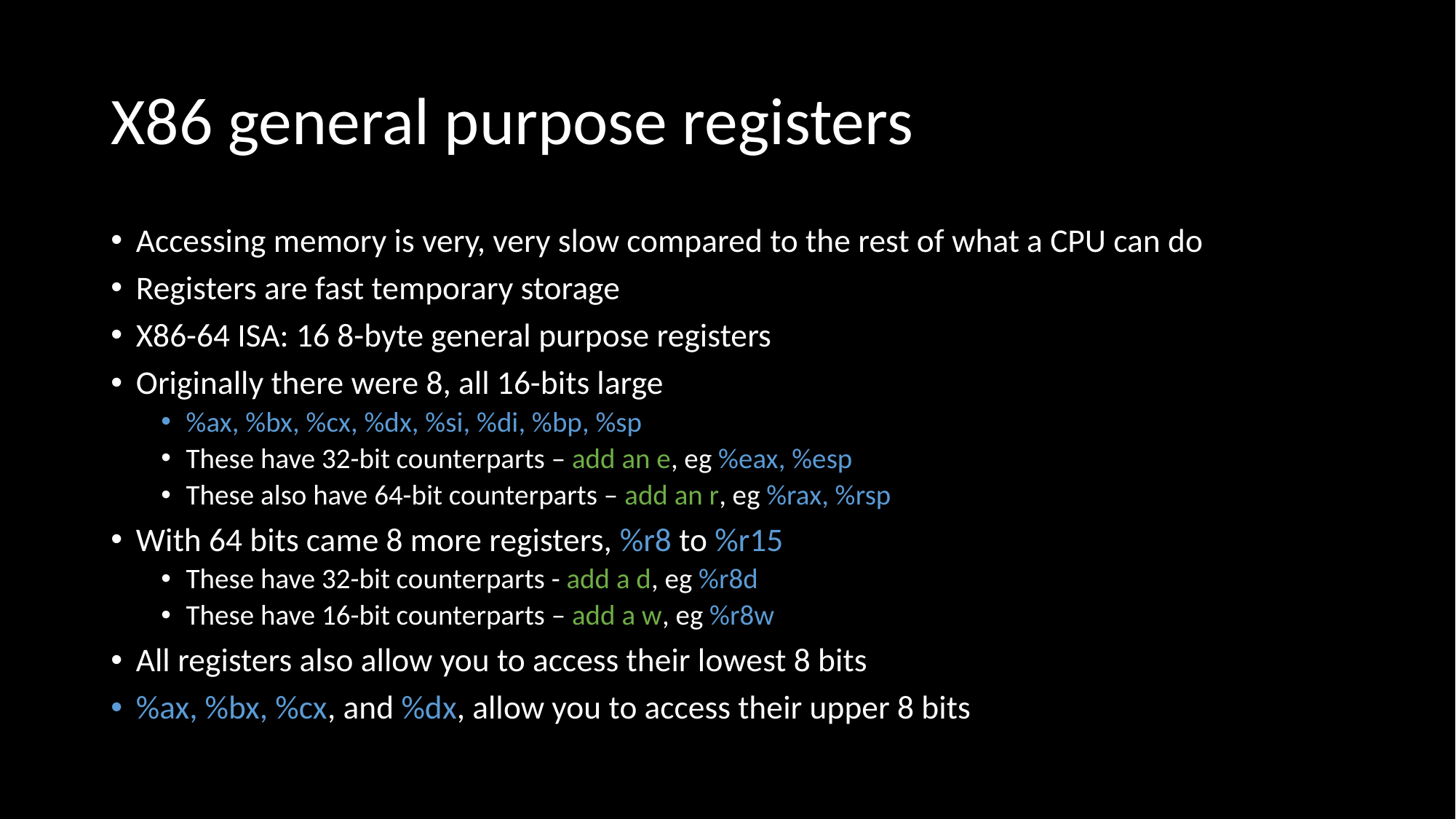

# X86 general purpose registers
Accessing memory is very, very slow compared to the rest of what a CPU can do
Registers are fast temporary storage
X86-64 ISA: 16 8-byte general purpose registers
Originally there were 8, all 16-bits large
%ax, %bx, %cx, %dx, %si, %di, %bp, %sp
These have 32-bit counterparts – add an e, eg %eax, %esp
These also have 64-bit counterparts – add an r, eg %rax, %rsp
With 64 bits came 8 more registers, %r8 to %r15
These have 32-bit counterparts - add a d, eg %r8d
These have 16-bit counterparts – add a w, eg %r8w
All registers also allow you to access their lowest 8 bits
%ax, %bx, %cx, and %dx, allow you to access their upper 8 bits